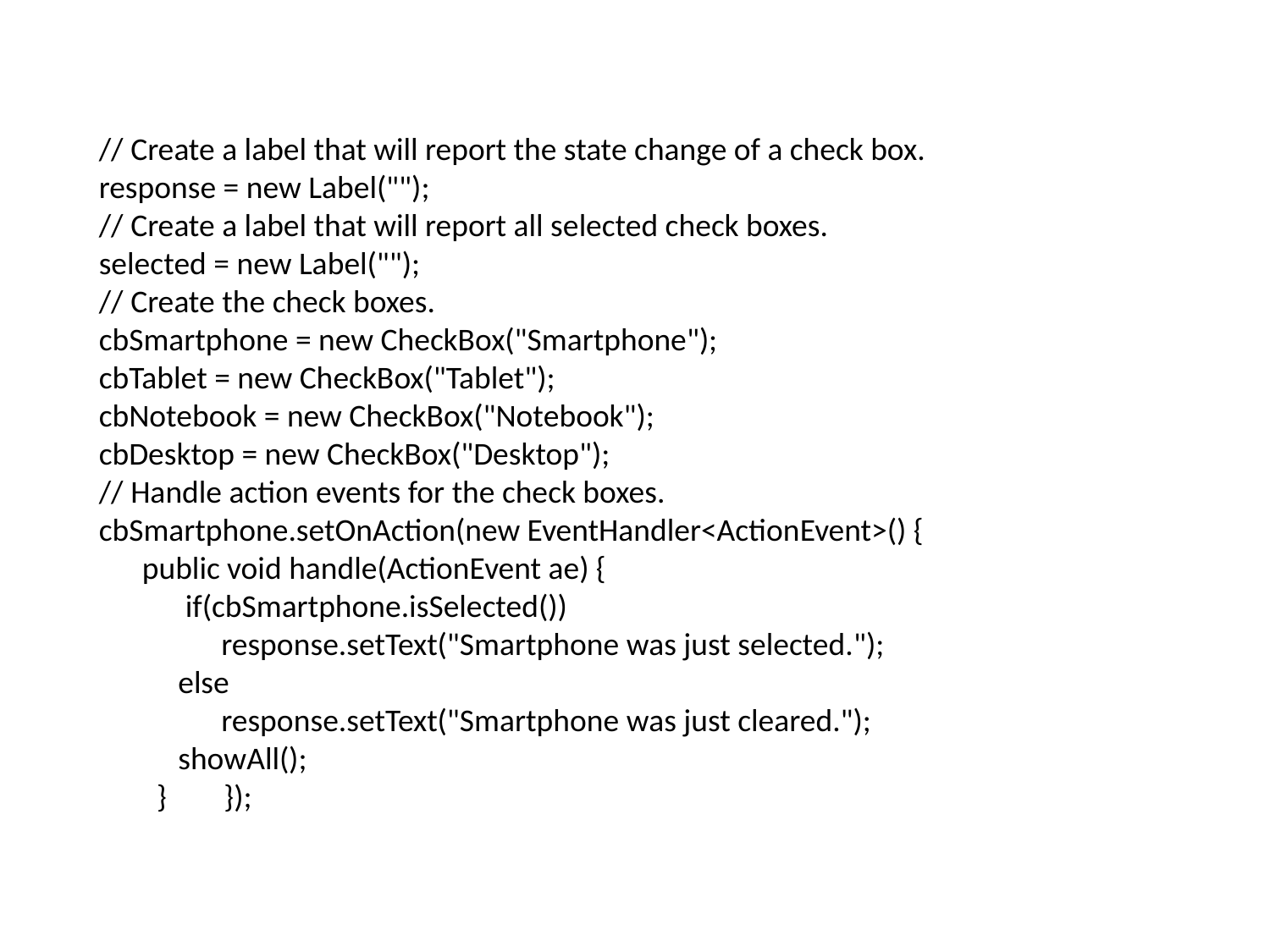

// Create a label that will report the state change of a check box.
response = new Label("");
// Create a label that will report all selected check boxes.
selected = new Label("");
// Create the check boxes.
cbSmartphone = new CheckBox("Smartphone");
cbTablet = new CheckBox("Tablet");
cbNotebook = new CheckBox("Notebook");
cbDesktop = new CheckBox("Desktop");
// Handle action events for the check boxes.
cbSmartphone.setOnAction(new EventHandler<ActionEvent>() {
      public void handle(ActionEvent ae) {
            if(cbSmartphone.isSelected())
                 response.setText("Smartphone was just selected.");
           else
                 response.setText("Smartphone was just cleared.");
           showAll();
        }        });